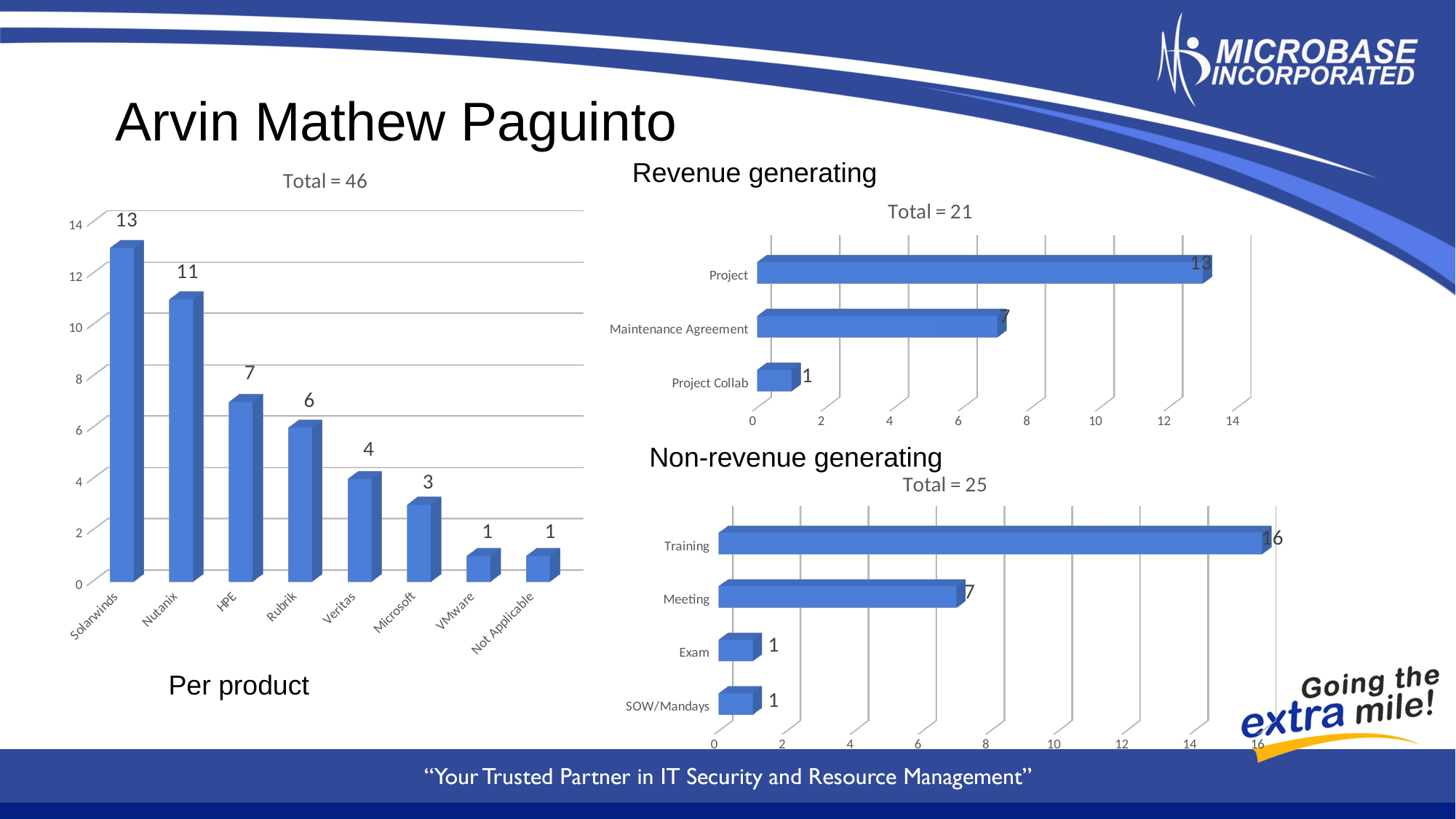

Arvin Mathew Paguinto

[unsupported chart]

Revenue generating

[unsupported chart]

Non-revenue generating

[unsupported chart]

Per product